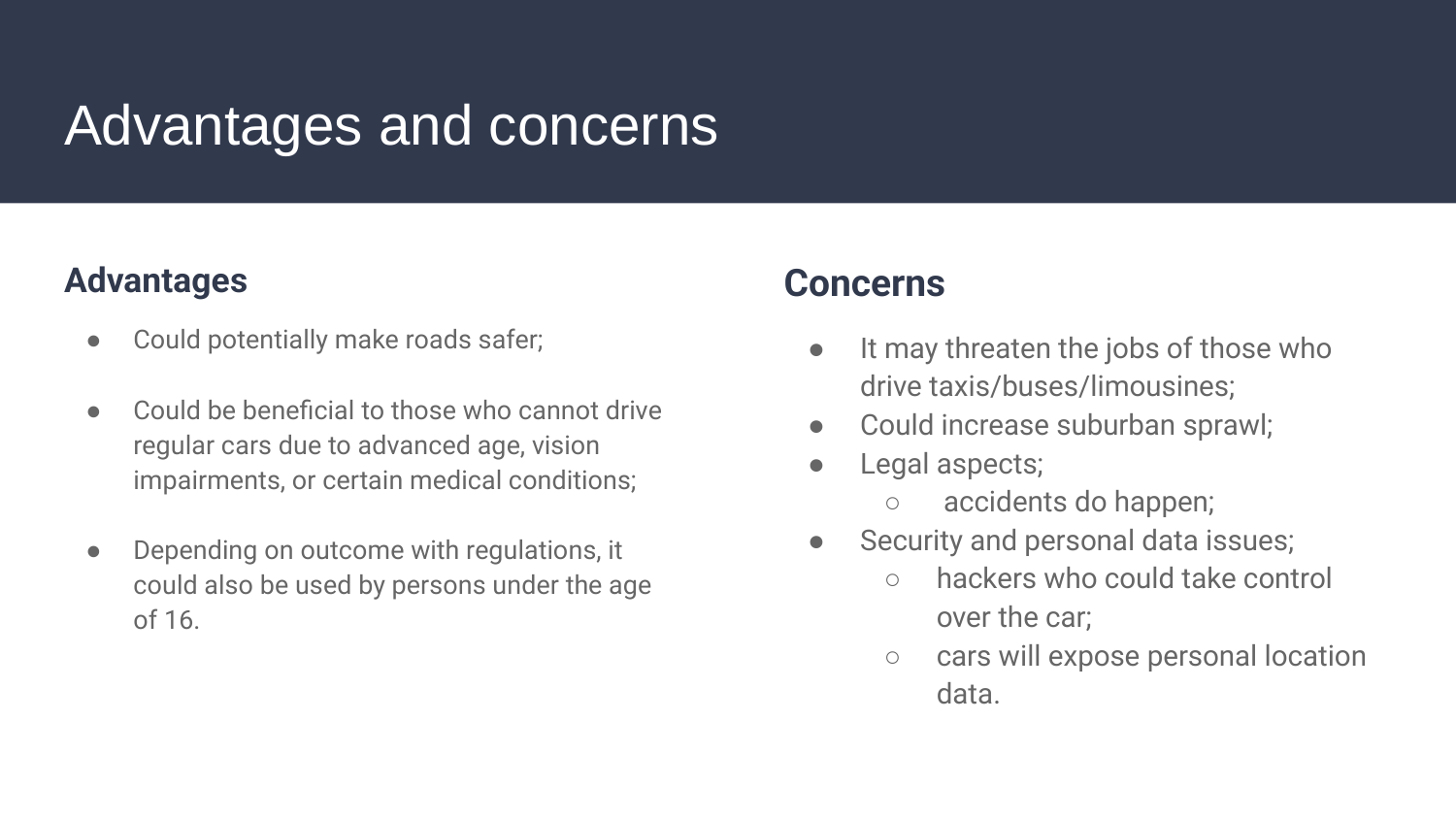

# Advantages and concerns
Advantages
Could potentially make roads safer;
Could be beneficial to those who cannot drive regular cars due to advanced age, vision impairments, or certain medical conditions;
Depending on outcome with regulations, it could also be used by persons under the age of 16.

Concerns
It may threaten the jobs of those who drive taxis/buses/limousines;
Could increase suburban sprawl;
Legal aspects;
 accidents do happen;
Security and personal data issues;
hackers who could take control over the car;
cars will expose personal location data.